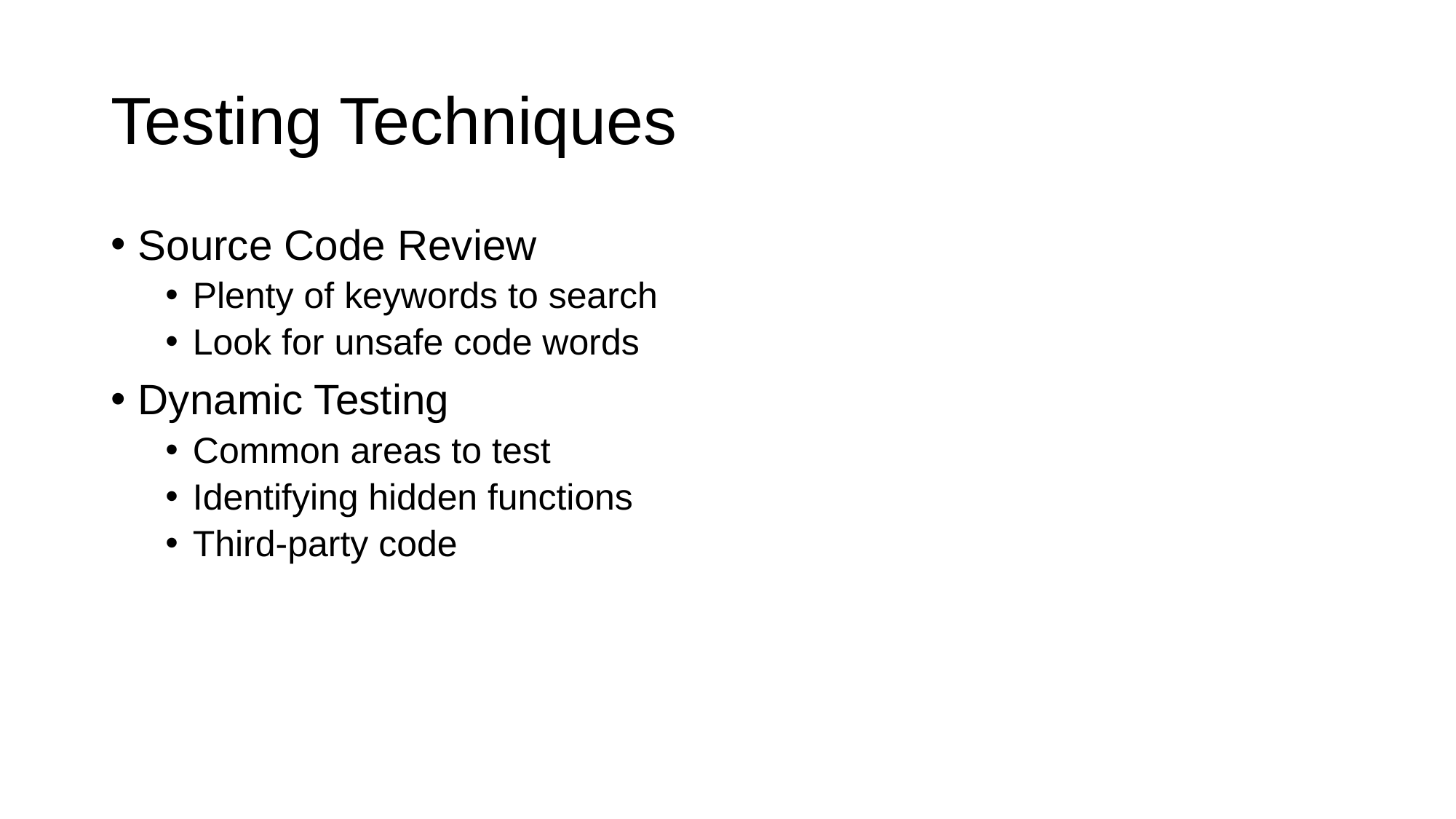

# Testing Techniques
Source Code Review
Plenty of keywords to search
Look for unsafe code words
Dynamic Testing
Common areas to test
Identifying hidden functions
Third-party code